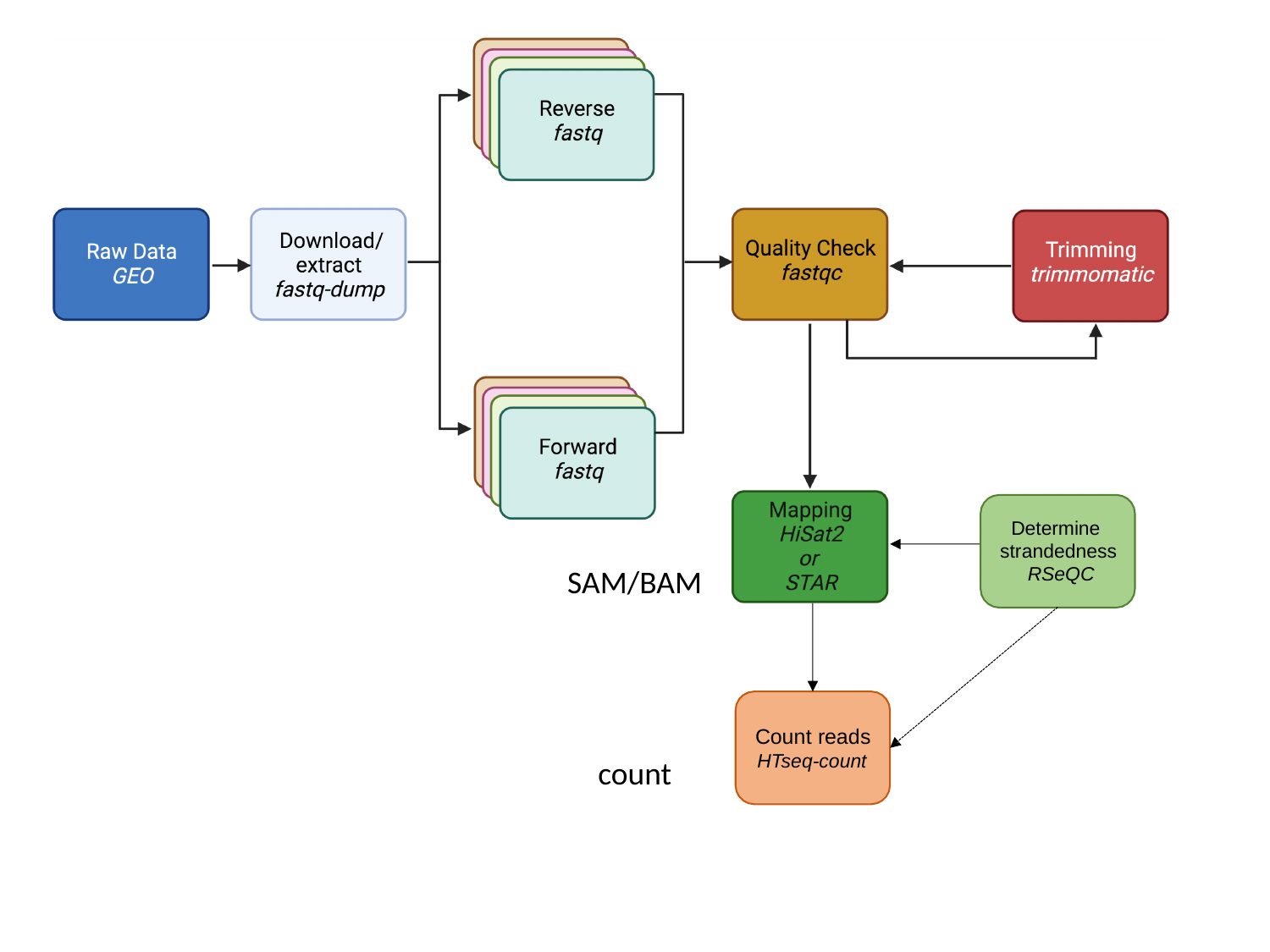

Determine  strandedness  RSeQC
SAM/BAM

Count reads
HTseq-count
count